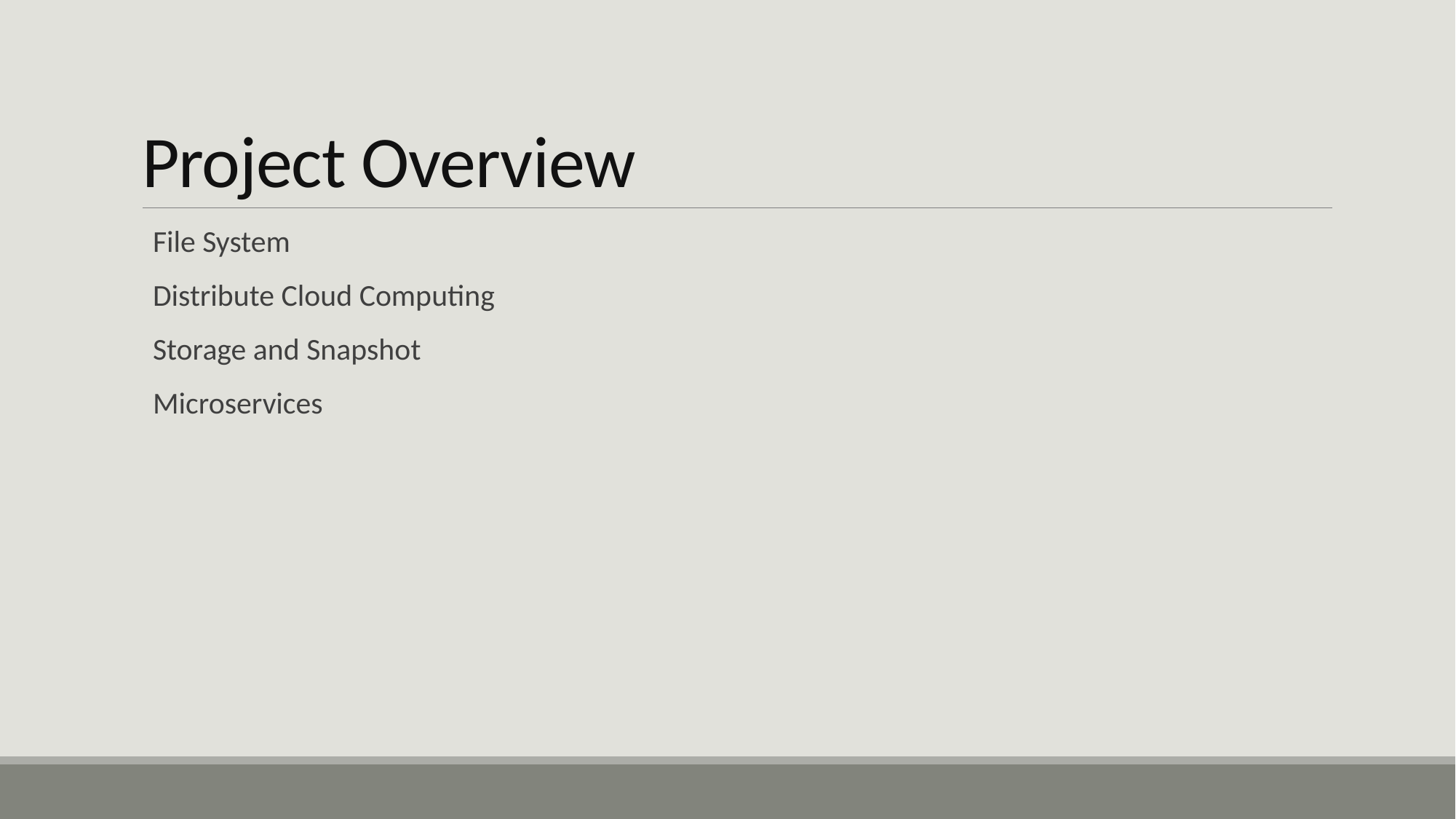

# Project Overview
File System
Distribute Cloud Computing
Storage and Snapshot
Microservices